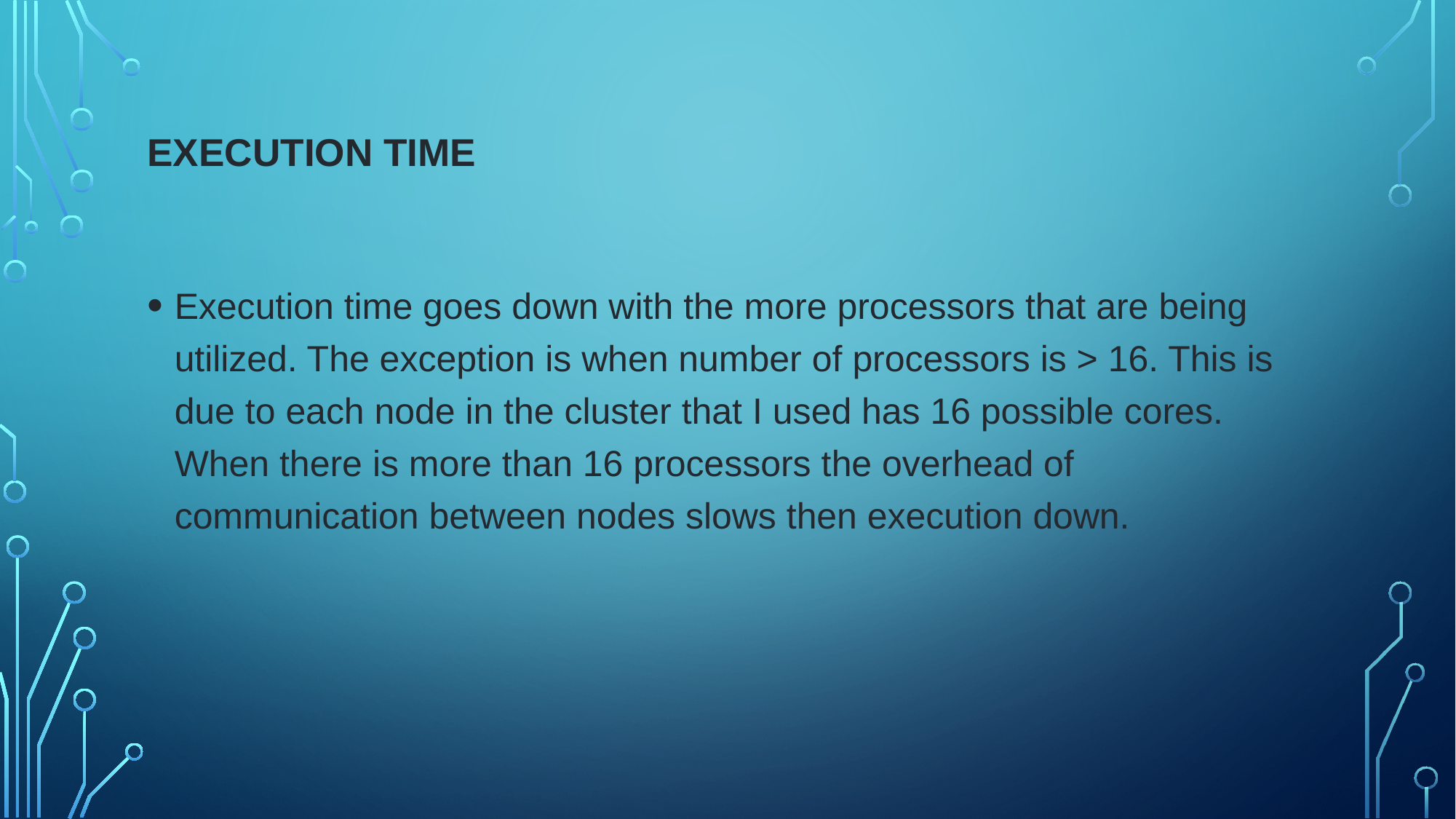

# Execution Time
Execution time goes down with the more processors that are being utilized. The exception is when number of processors is > 16. This is due to each node in the cluster that I used has 16 possible cores. When there is more than 16 processors the overhead of communication between nodes slows then execution down.